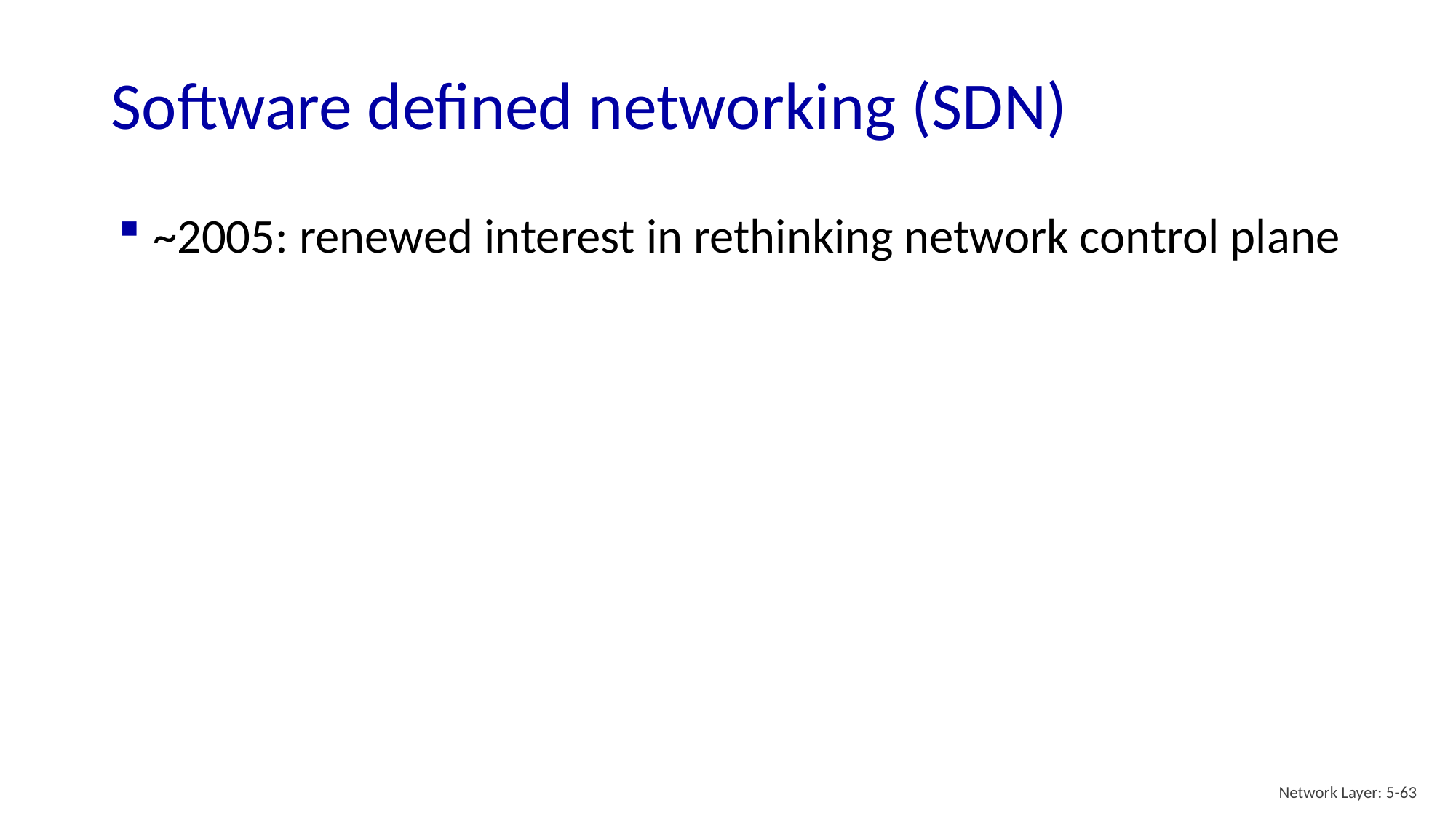

# Software defined networking (SDN)
~2005: renewed interest in rethinking network control plane

Network Layer: 5-63